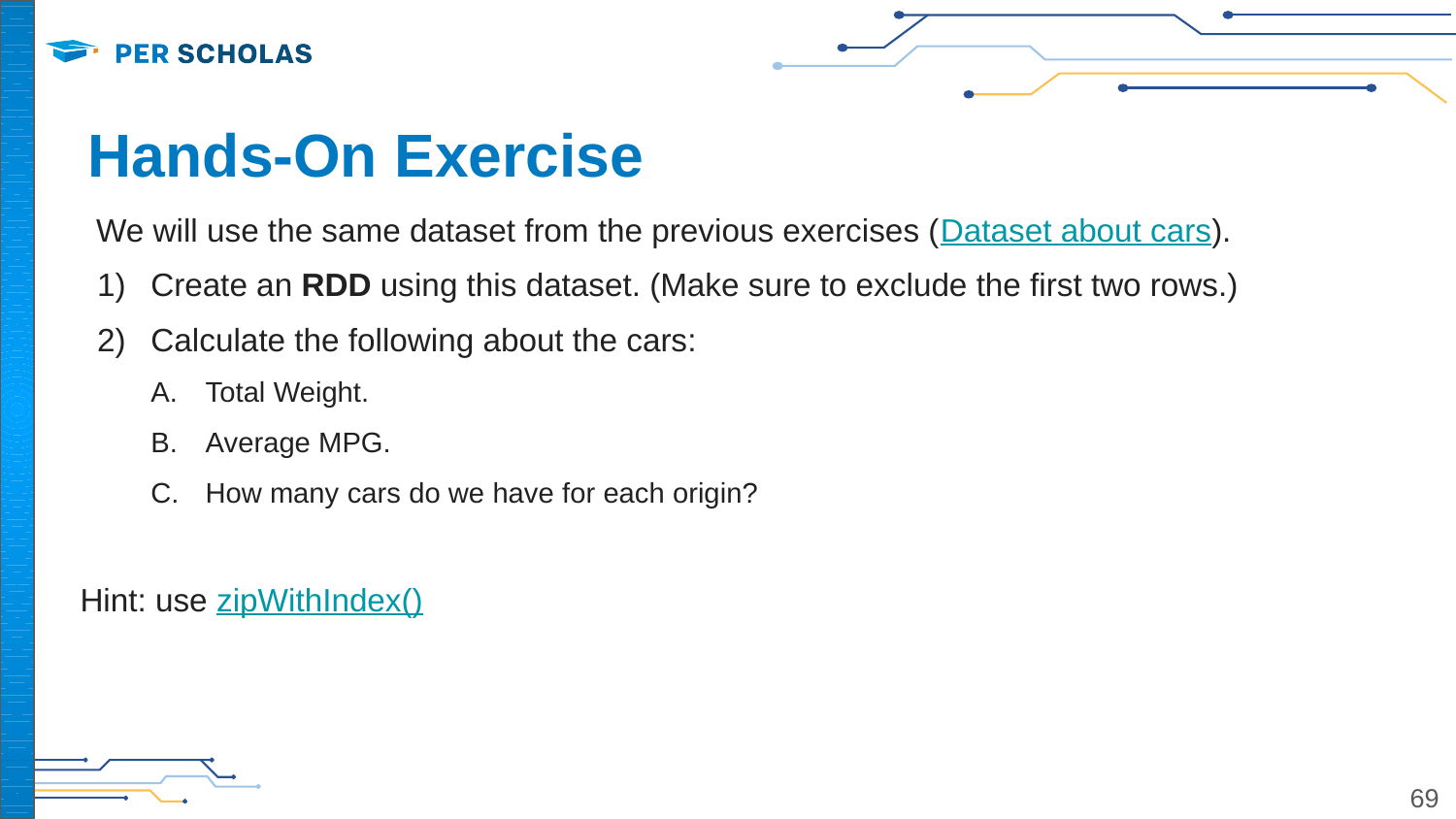

# Hands-On Exercise
We will use the same dataset from the previous exercises (Dataset about cars).
Create an RDD using this dataset. (Make sure to exclude the first two rows.)
Calculate the following about the cars:
Total Weight.
Average MPG.
How many cars do we have for each origin?

Hint: use zipWithIndex()

69